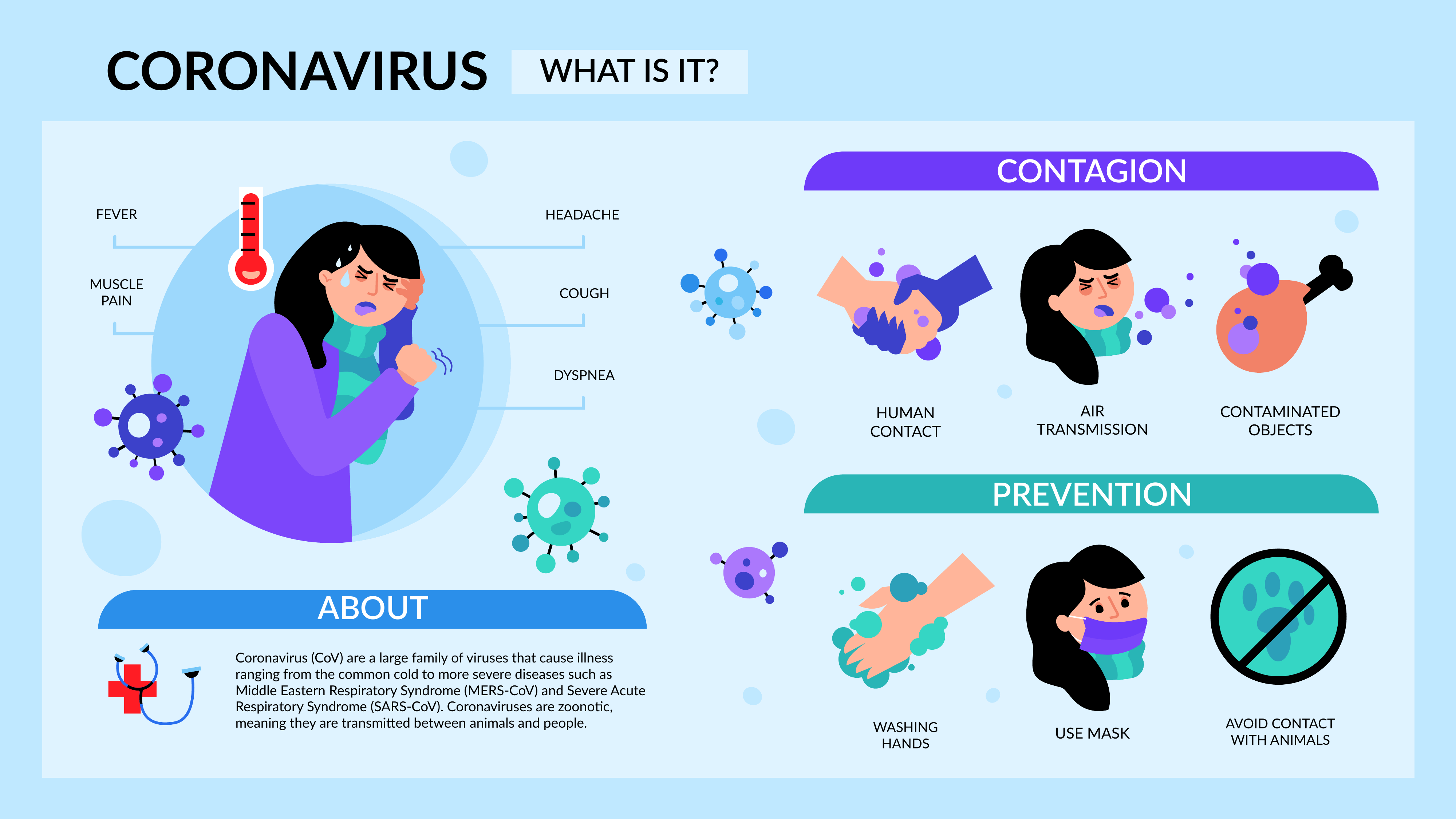

CORONAVIRUS
WHAT IS IT?

CONTAGION

FEVER
HEADACHE

MUSCLE
PAIN

COUGH

DYSPNEA

AIR
TRANSMISSION
CONTAMINATED
OBJECTS

HUMAN
CONTACT

PREVENTION

ABOUT

Coronavirus (CoV) are a large family of viruses that cause illness ranging from the common cold to more severe diseases such as Middle Eastern Respiratory Syndrome (MERS-CoV) and Severe Acute Respiratory Syndrome (SARS-CoV). Coronaviruses are zoonotic, meaning they are transmitted between animals and people.

AVOID CONTACT
WITH ANIMALS
WASHING
HANDS
USE MASK